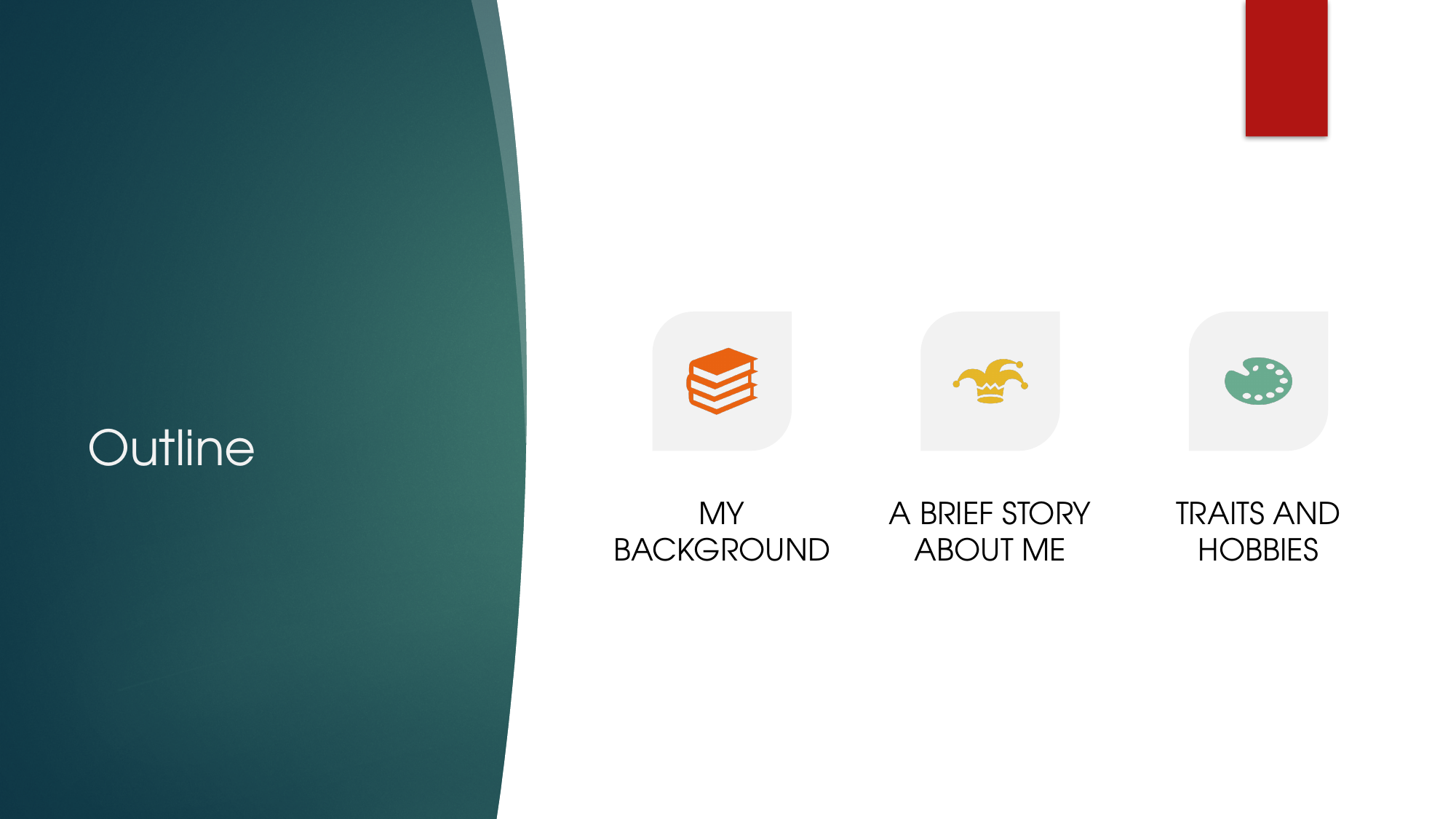

# Outline
My Background
A brief story about me
Traits and hobbies